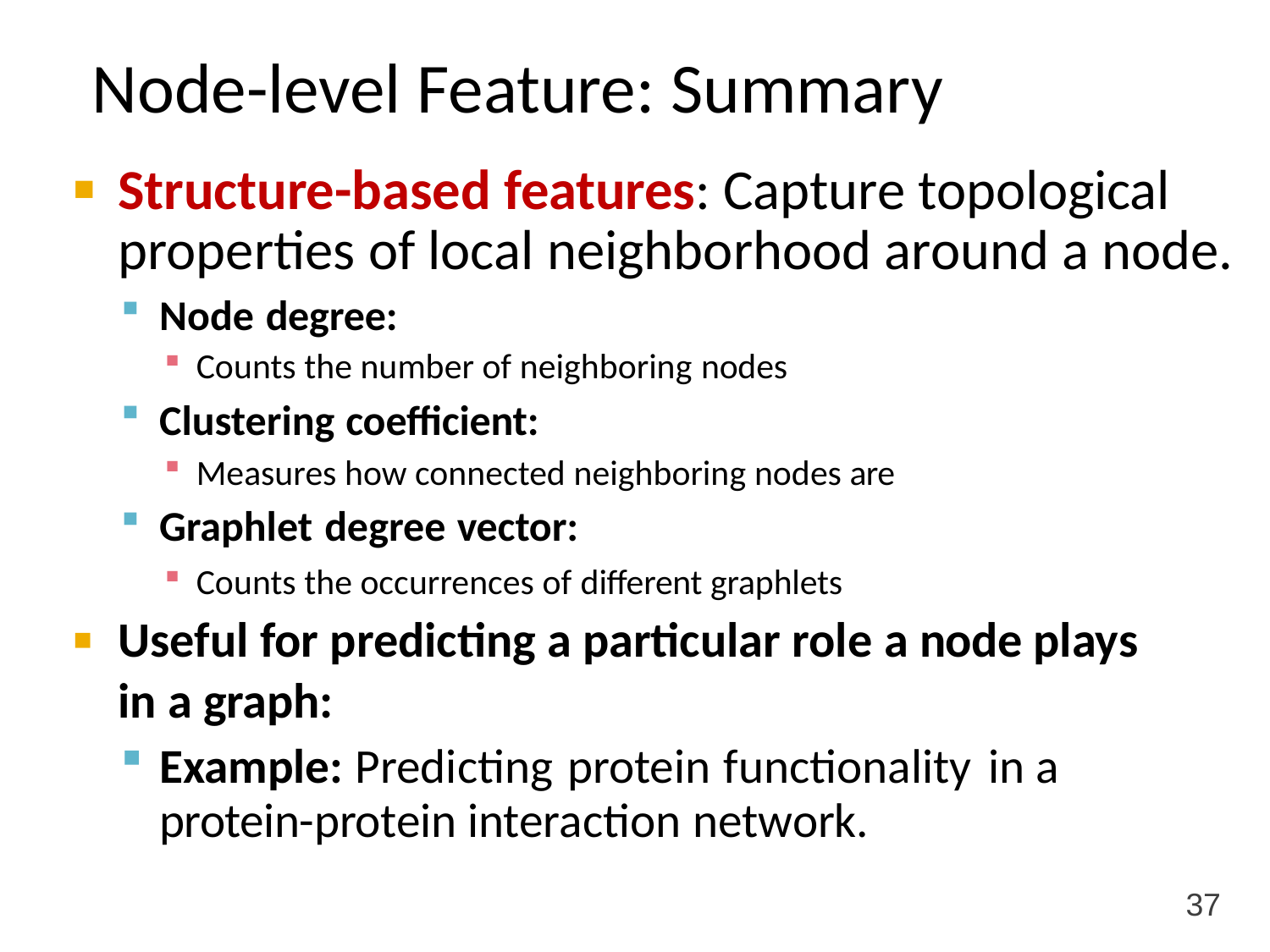

Node-level Feature: Summary
Structure-based features: Capture topological properties of local neighborhood around a node.
Node degree:
Counts the number of neighboring nodes
Clustering coefficient:
Measures how connected neighboring nodes are
Graphlet degree vector:
Counts the occurrences of different graphlets
Useful for predicting a particular role a node plays in a graph:
Example: Predicting protein functionality in a protein-protein interaction network.
37